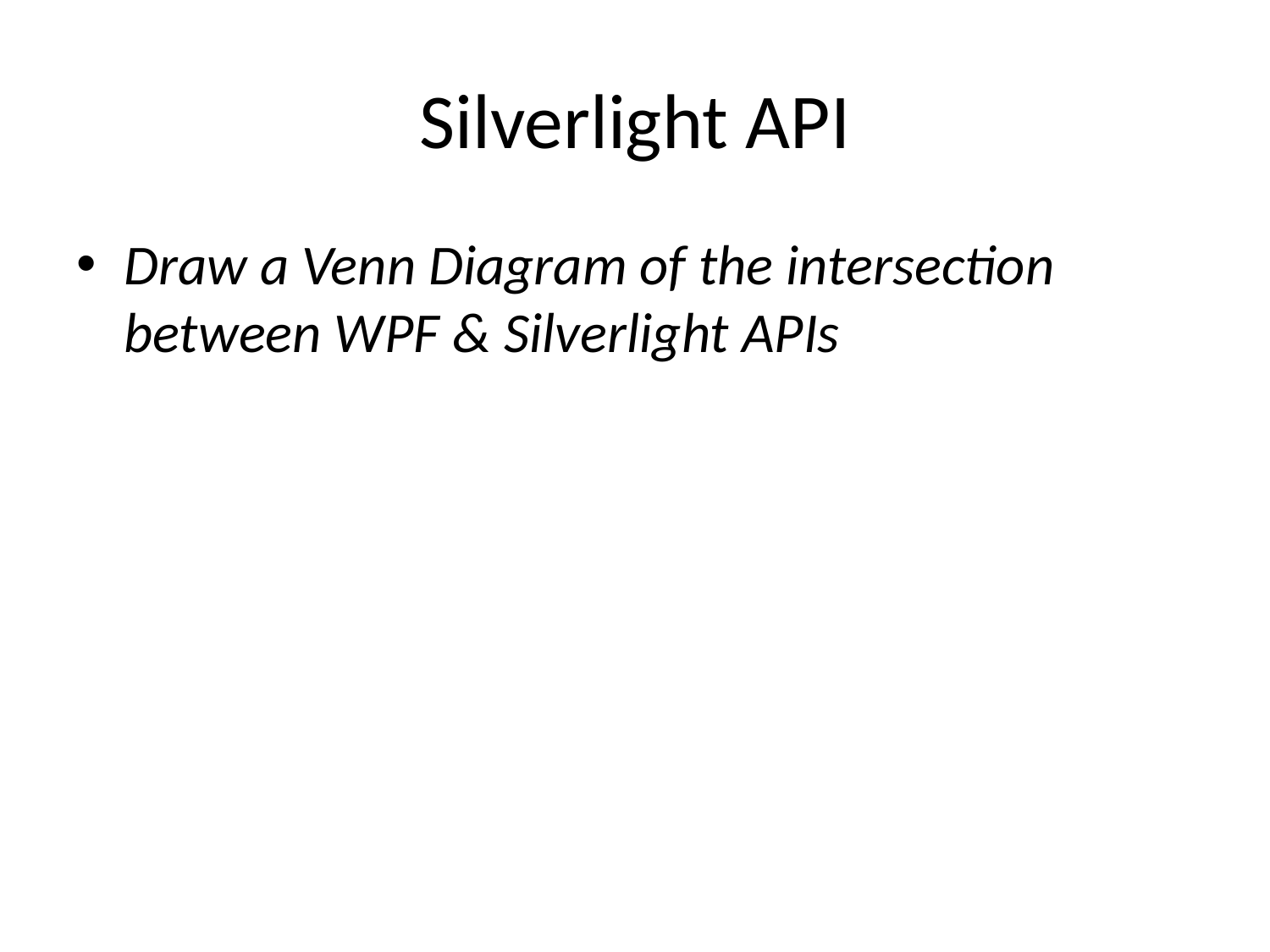

# Silverlight API
Draw a Venn Diagram of the intersection between WPF & Silverlight APIs